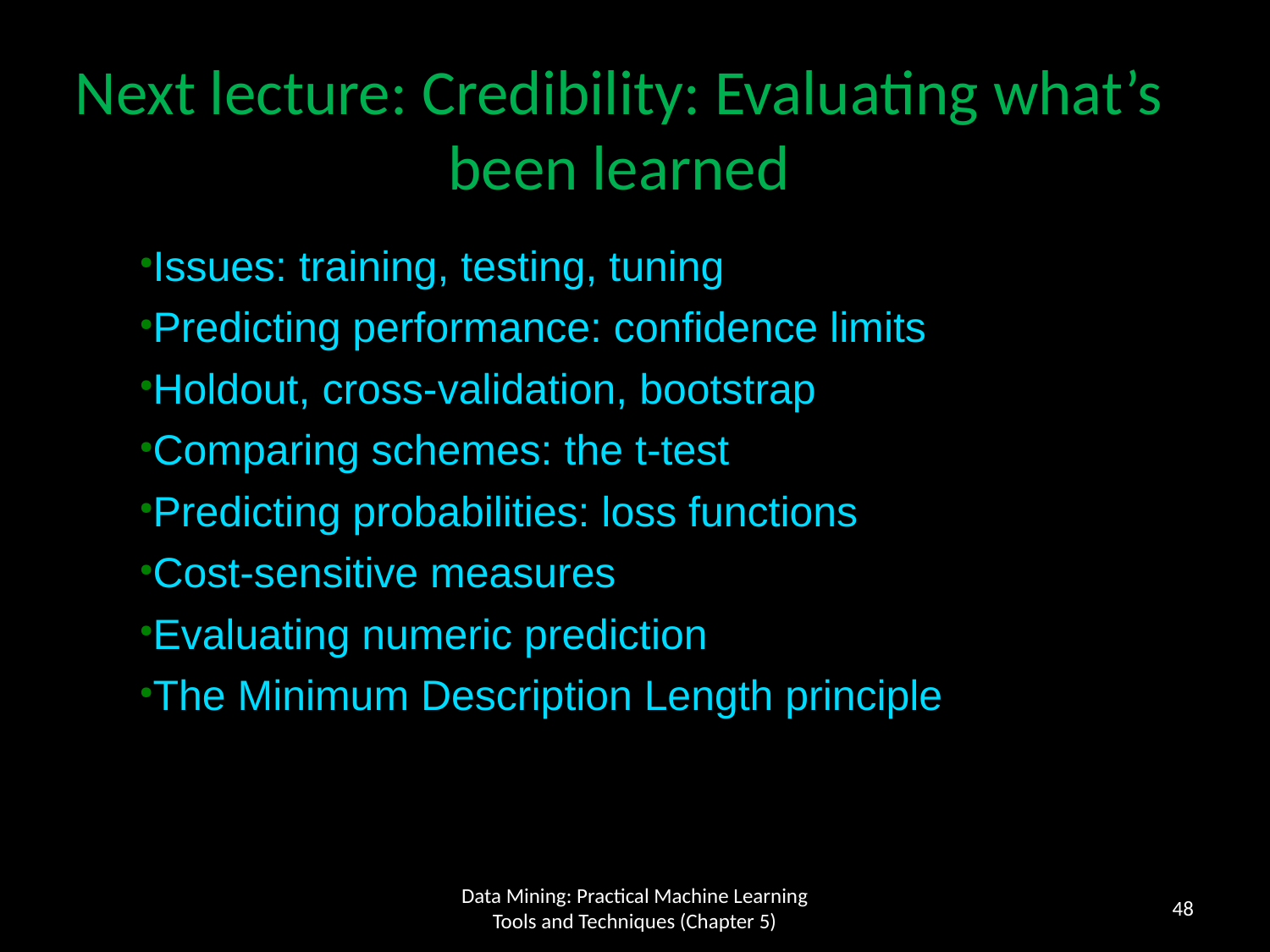

Next lecture: Credibility: Evaluating what’s been learned
Issues: training, testing, tuning
Predicting performance: confidence limits
Holdout, cross-validation, bootstrap
Comparing schemes: the t-test
Predicting probabilities: loss functions
Cost-sensitive measures
Evaluating numeric prediction
The Minimum Description Length principle
48
Data Mining: Practical Machine Learning Tools and Techniques (Chapter 5)